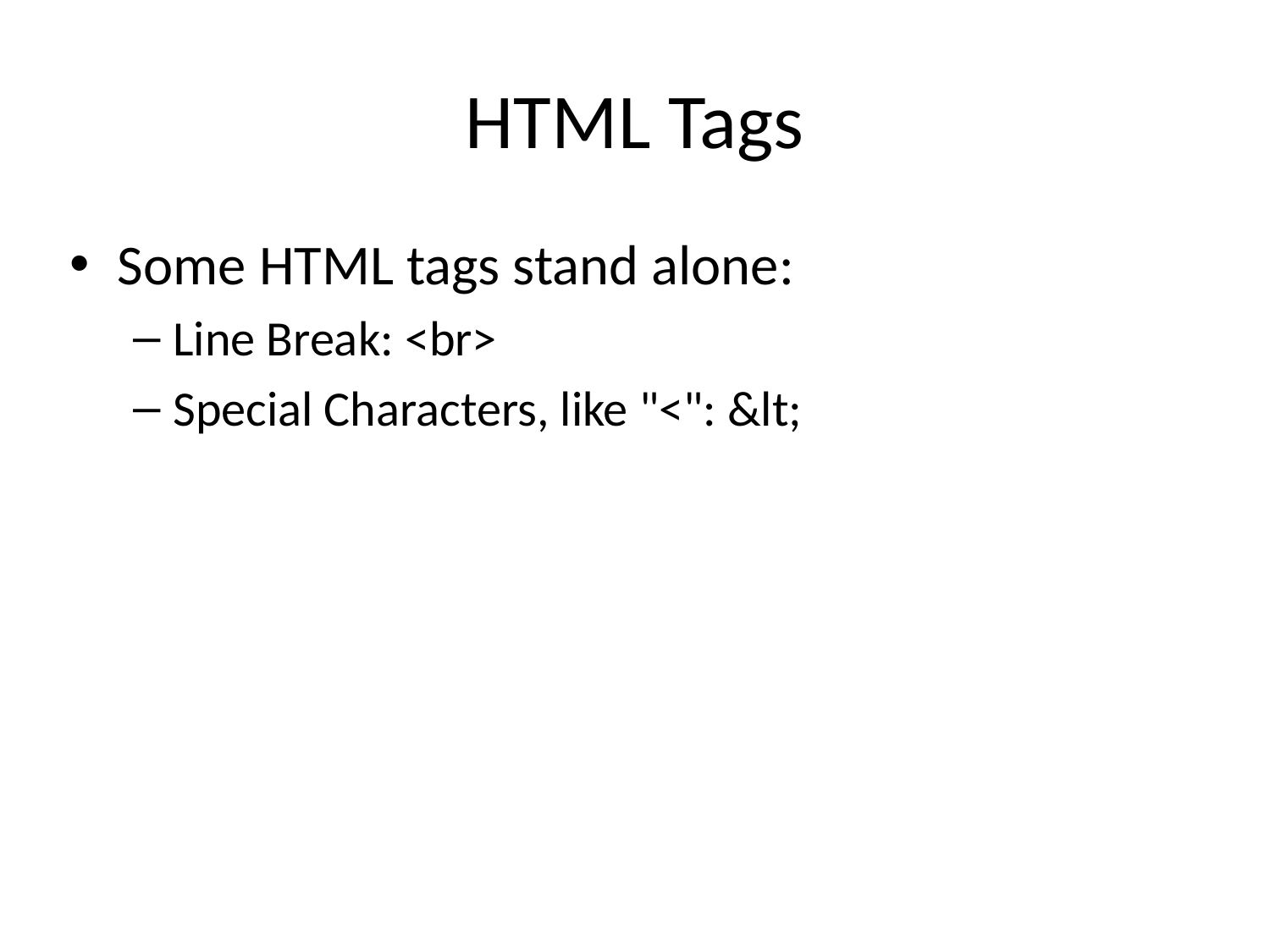

# HTML Tags
Some HTML tags stand alone:
Line Break: <br>
Special Characters, like "<": &lt;